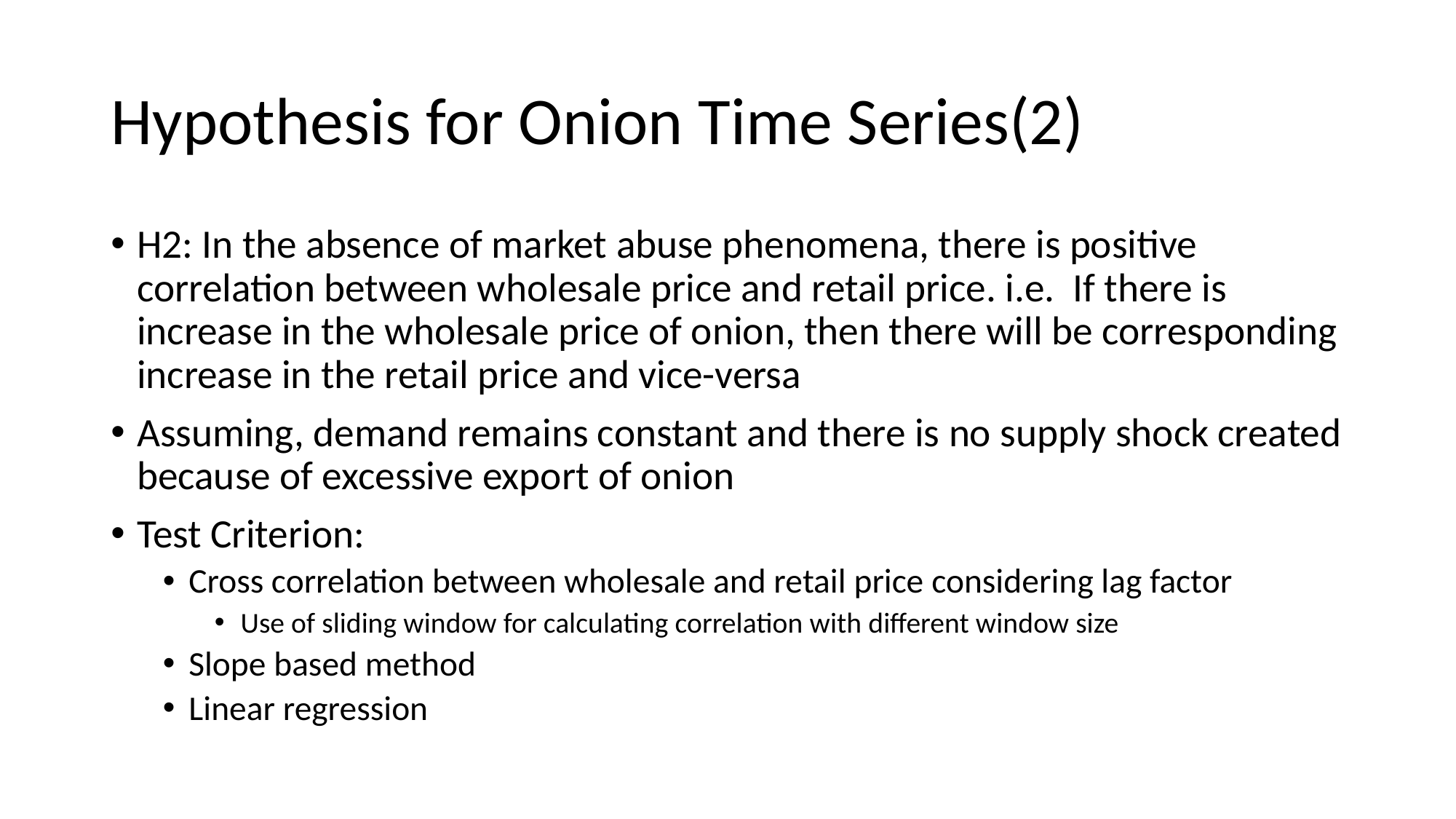

# Hypothesis for Onion Time Series(2)
H2: In the absence of market abuse phenomena, there is positive correlation between wholesale price and retail price. i.e.  If there is increase in the wholesale price of onion, then there will be corresponding increase in the retail price and vice-versa
Assuming, demand remains constant and there is no supply shock created because of excessive export of onion
Test Criterion:
Cross correlation between wholesale and retail price considering lag factor
Use of sliding window for calculating correlation with different window size
Slope based method
Linear regression